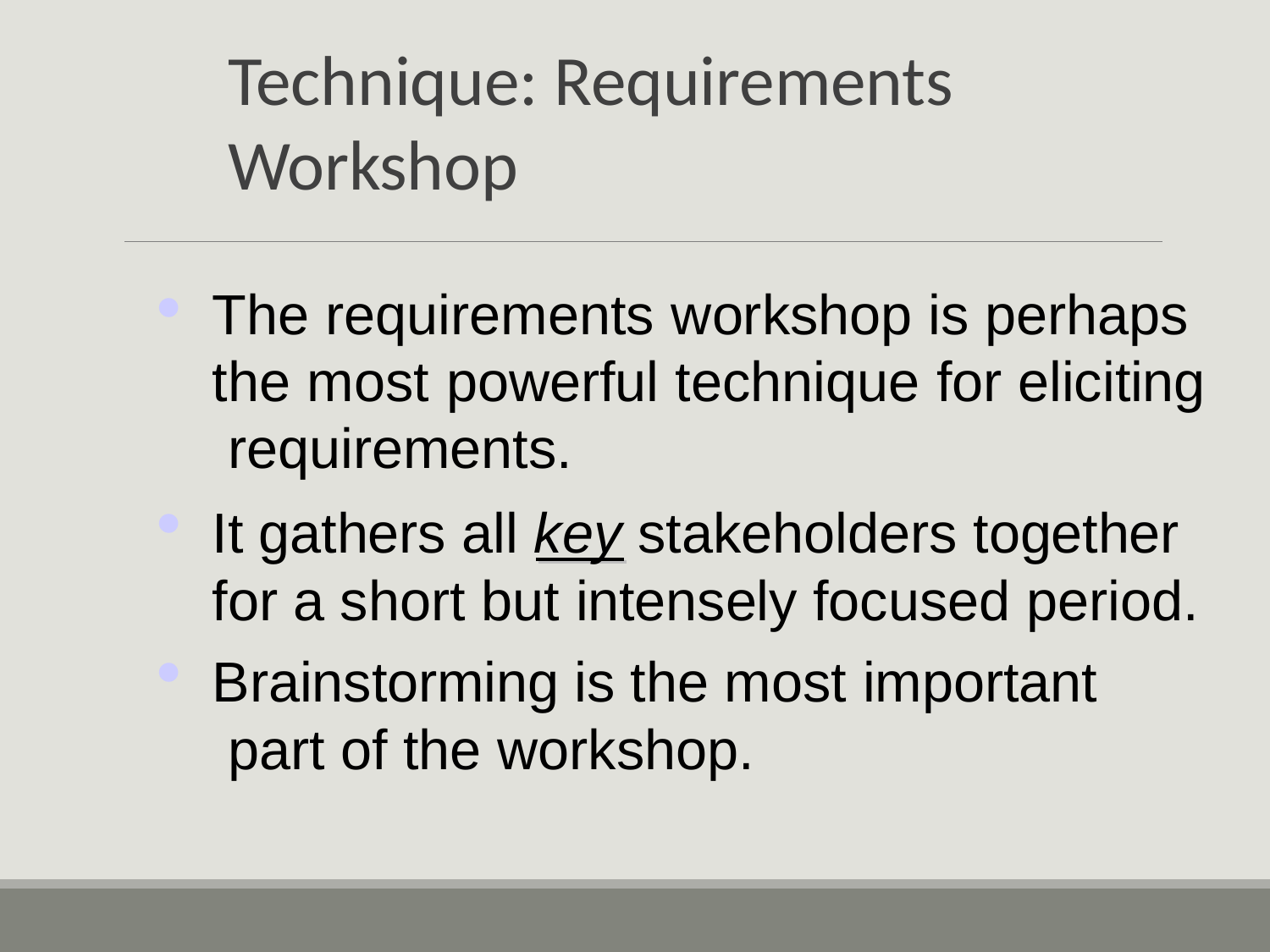

# Technique: Requirements  Workshop
The requirements workshop is perhaps  the most powerful technique for eliciting  requirements.
It gathers all key stakeholders together  for a short but intensely focused period.
Brainstorming is the most important  part of the workshop.